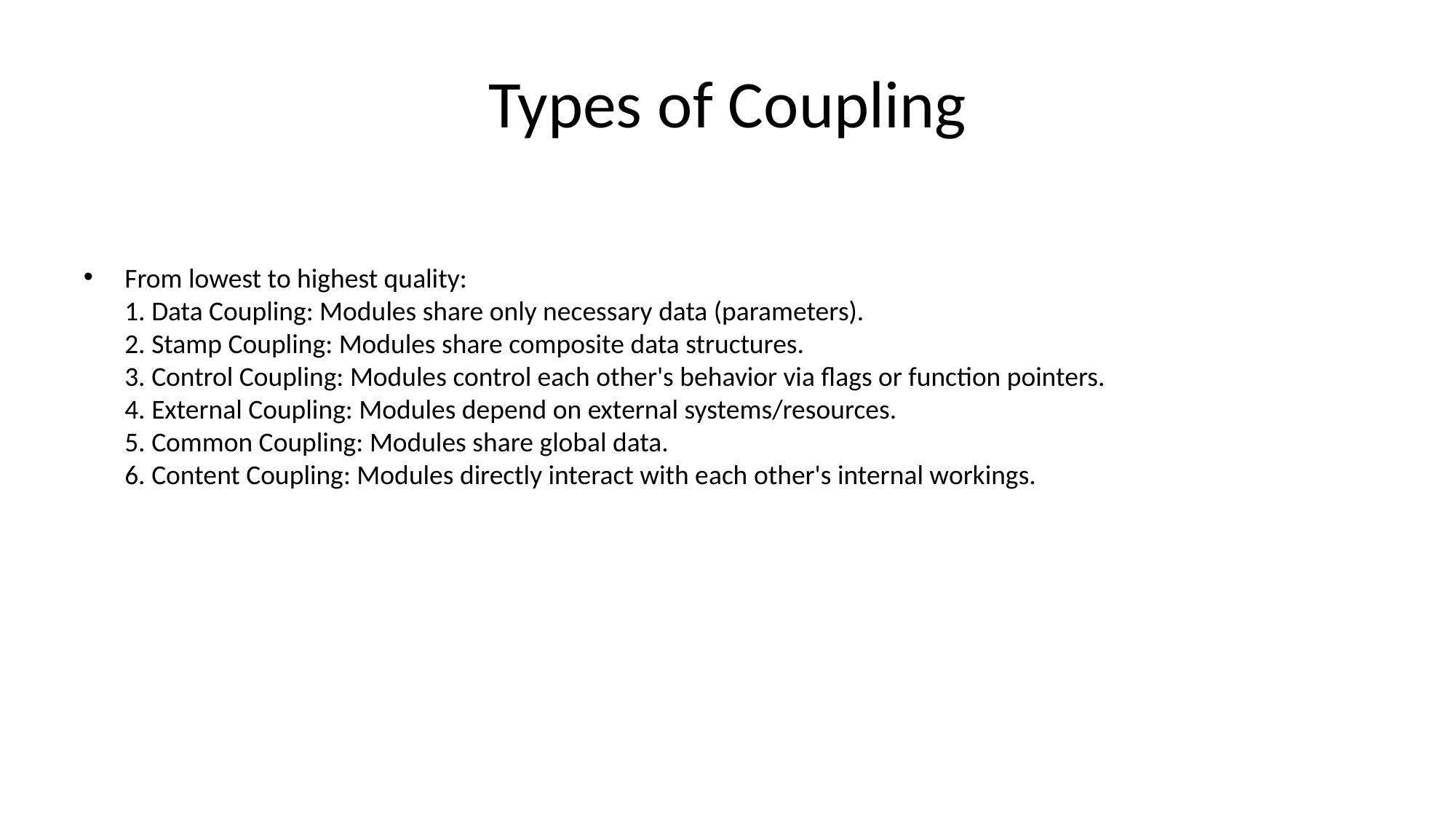

# Types of Coupling

From lowest to highest quality:
1. Data Coupling: Modules share only necessary data (parameters).
2. Stamp Coupling: Modules share composite data structures.
3. Control Coupling: Modules control each other's behavior via flags or function pointers.
4. External Coupling: Modules depend on external systems/resources.
5. Common Coupling: Modules share global data.
6. Content Coupling: Modules directly interact with each other's internal workings.